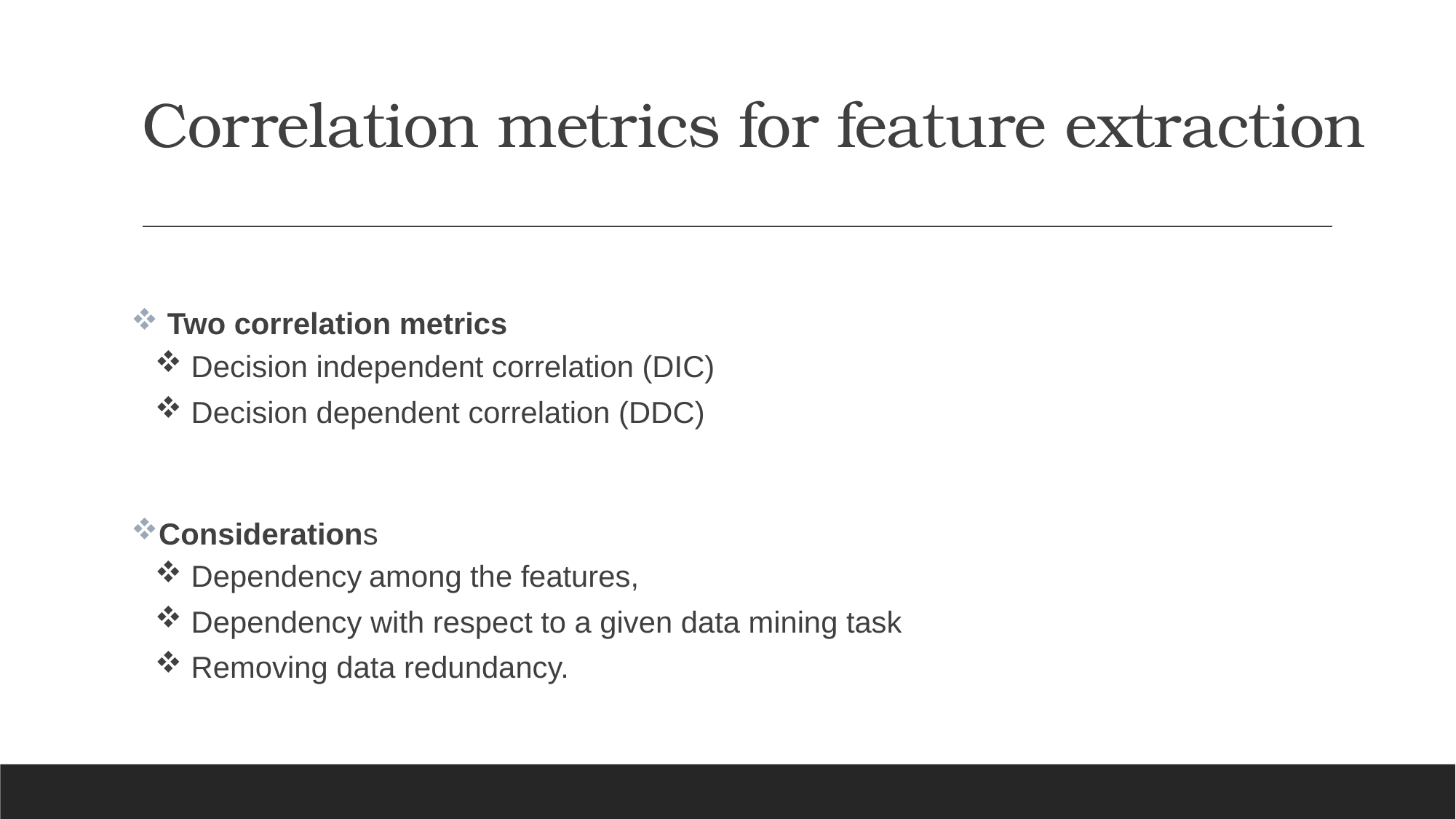

# Correlation metrics for feature extraction

 Two correlation metrics
 Decision independent correlation (DIC)
 Decision dependent correlation (DDC)

Considerations
 Dependency among the features,
 Dependency with respect to a given data mining task
 Removing data redundancy.